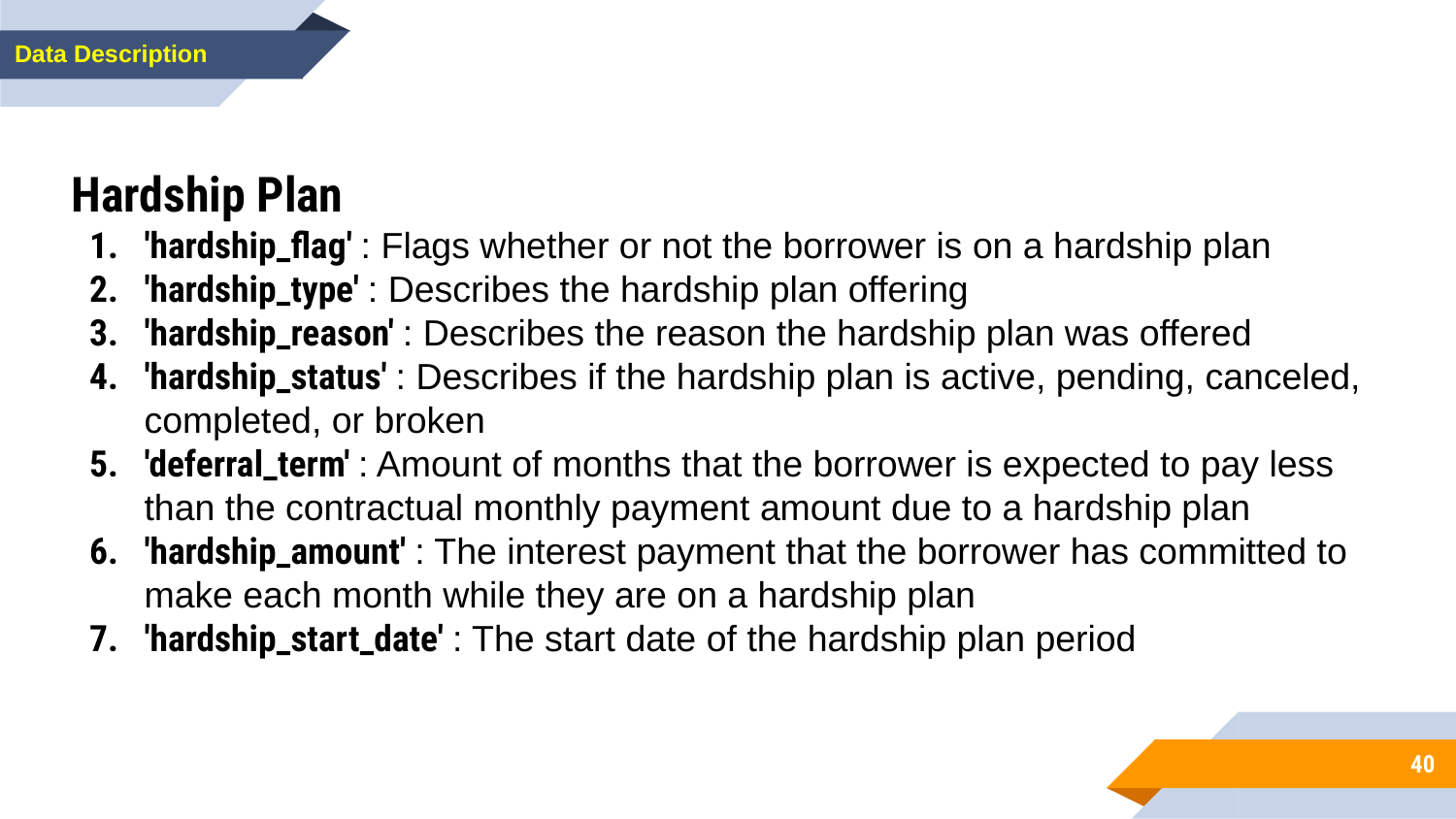

Data Description
Hardship Plan
'hardship_flag' : Flags whether or not the borrower is on a hardship plan
'hardship_type' : Describes the hardship plan offering
'hardship_reason' : Describes the reason the hardship plan was offered
'hardship_status' : Describes if the hardship plan is active, pending, canceled, completed, or broken
'deferral_term' : Amount of months that the borrower is expected to pay less than the contractual monthly payment amount due to a hardship plan
'hardship_amount' : The interest payment that the borrower has committed to make each month while they are on a hardship plan
'hardship_start_date' : The start date of the hardship plan period

40